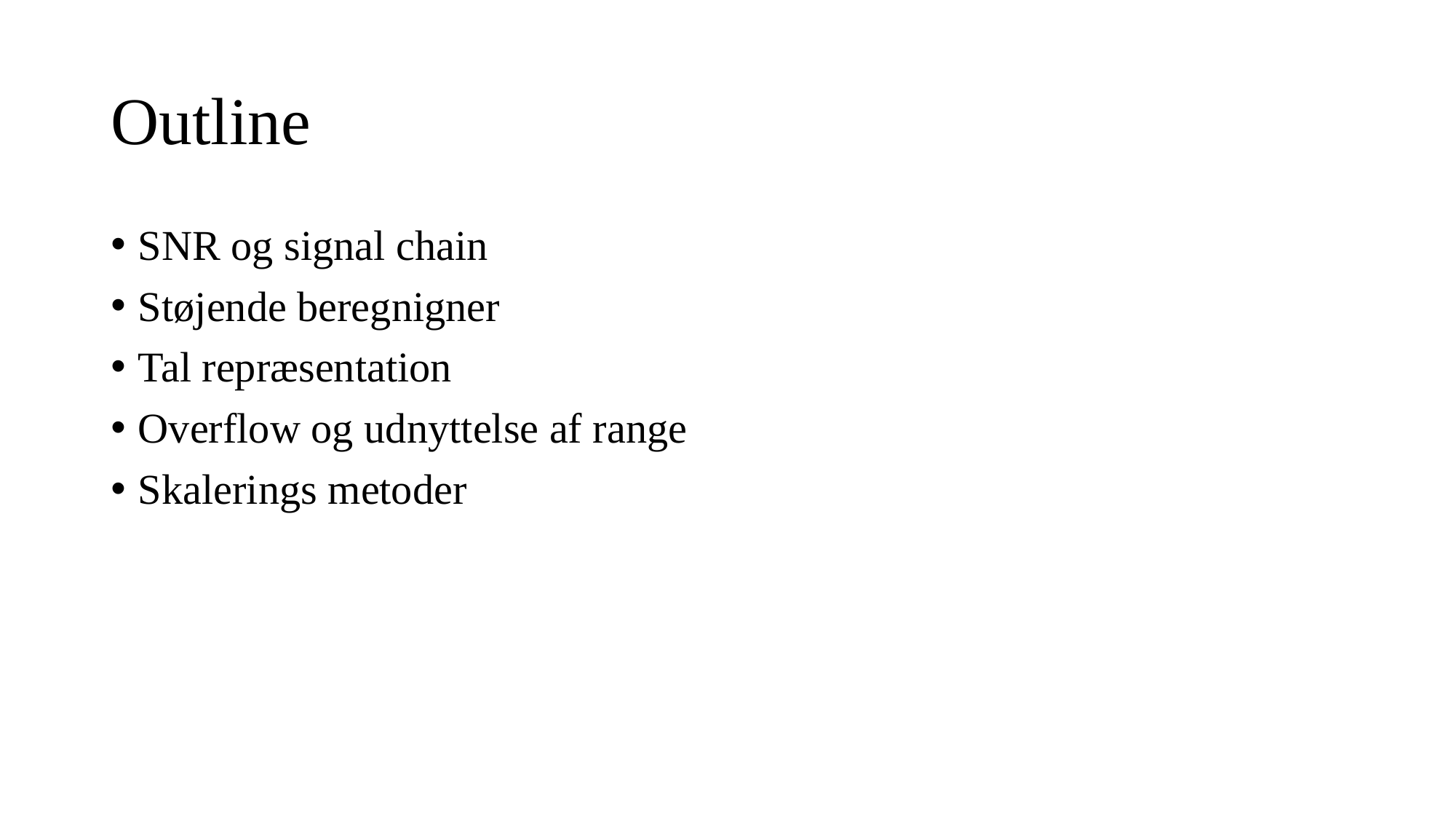

# Outline
SNR og signal chain
Støjende beregnigner
Tal repræsentation
Overflow og udnyttelse af range
Skalerings metoder